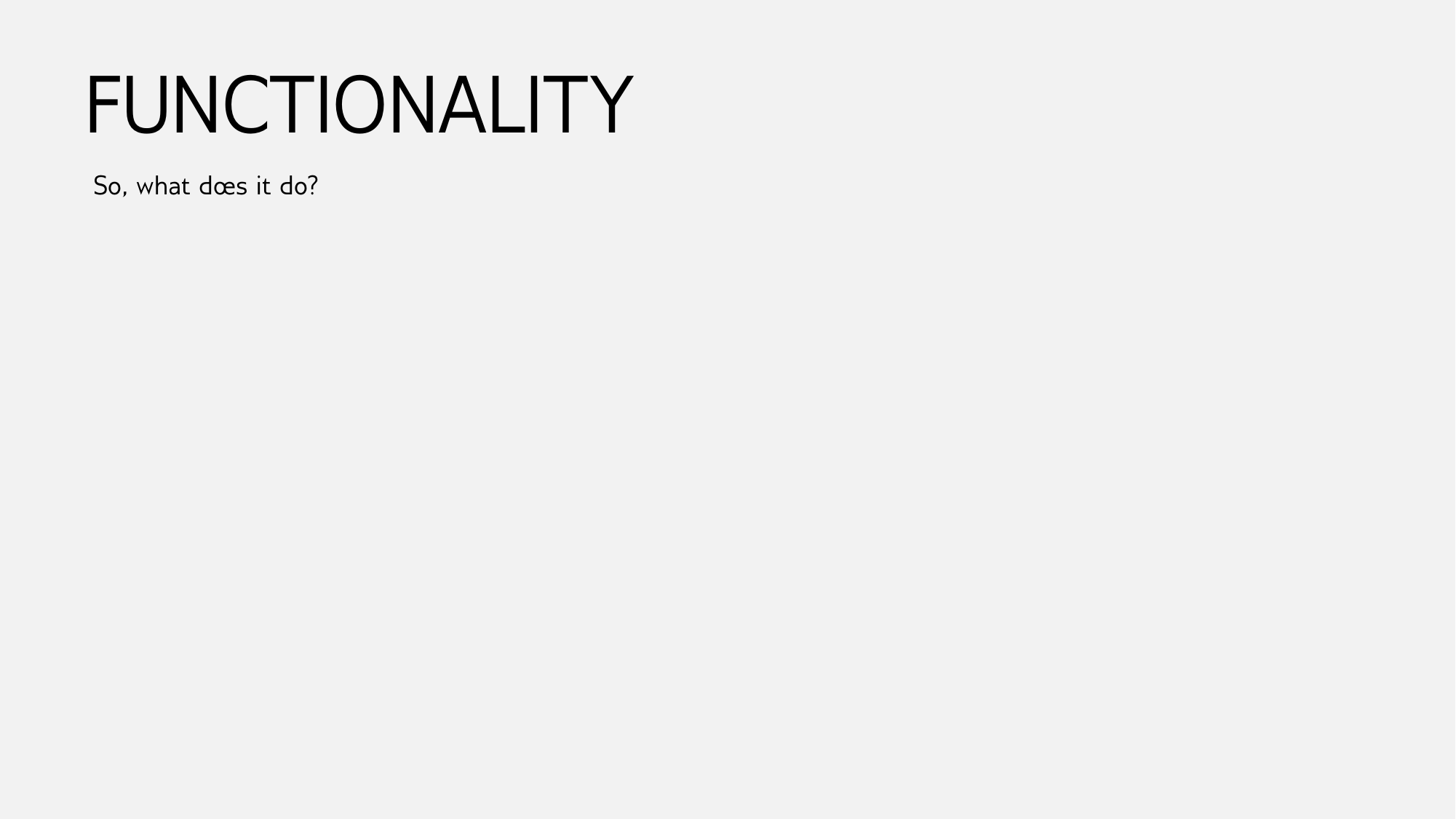

# Functionality
So, what does it do?